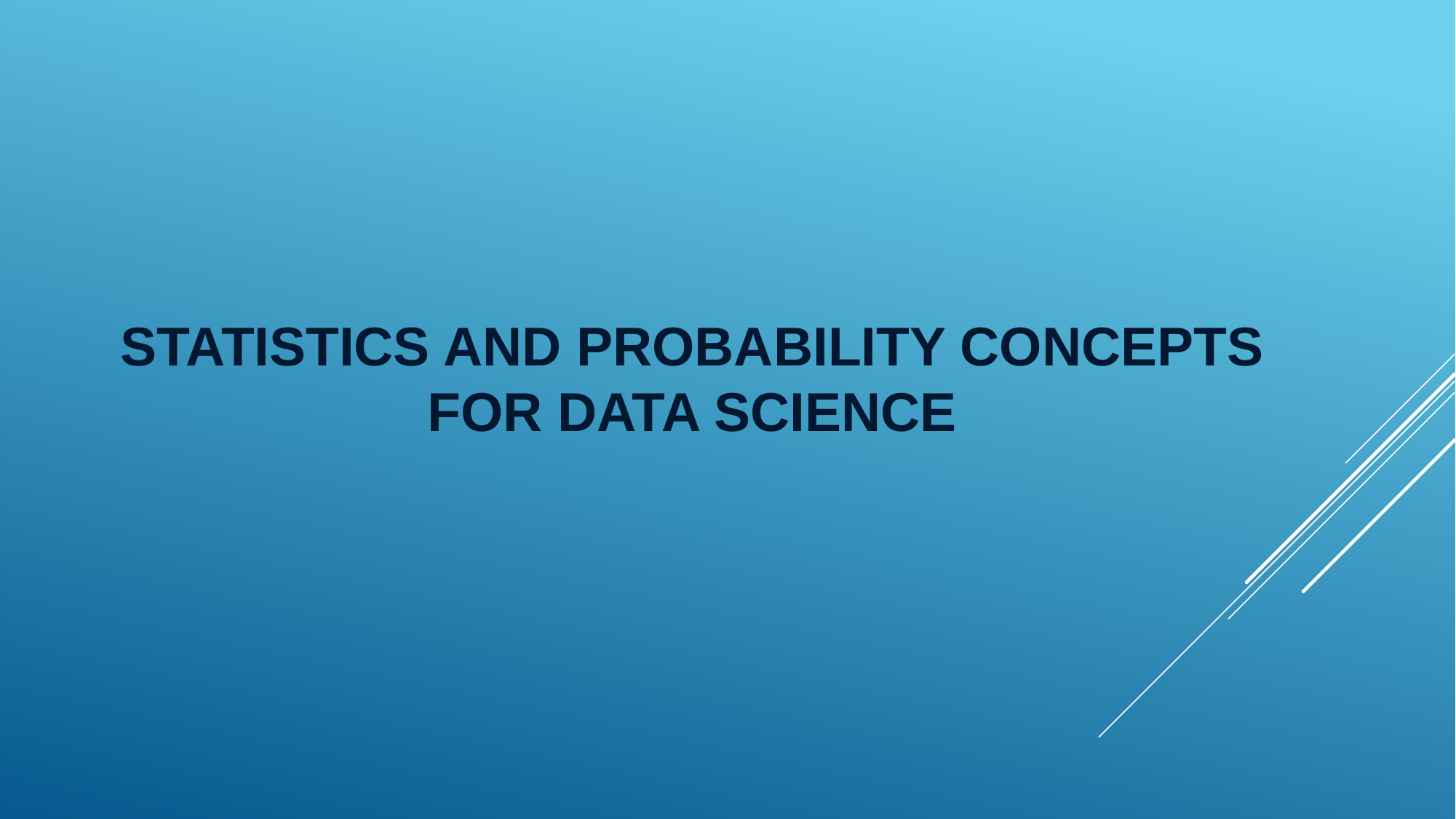

# Statistics and Probability Concepts for Data Science